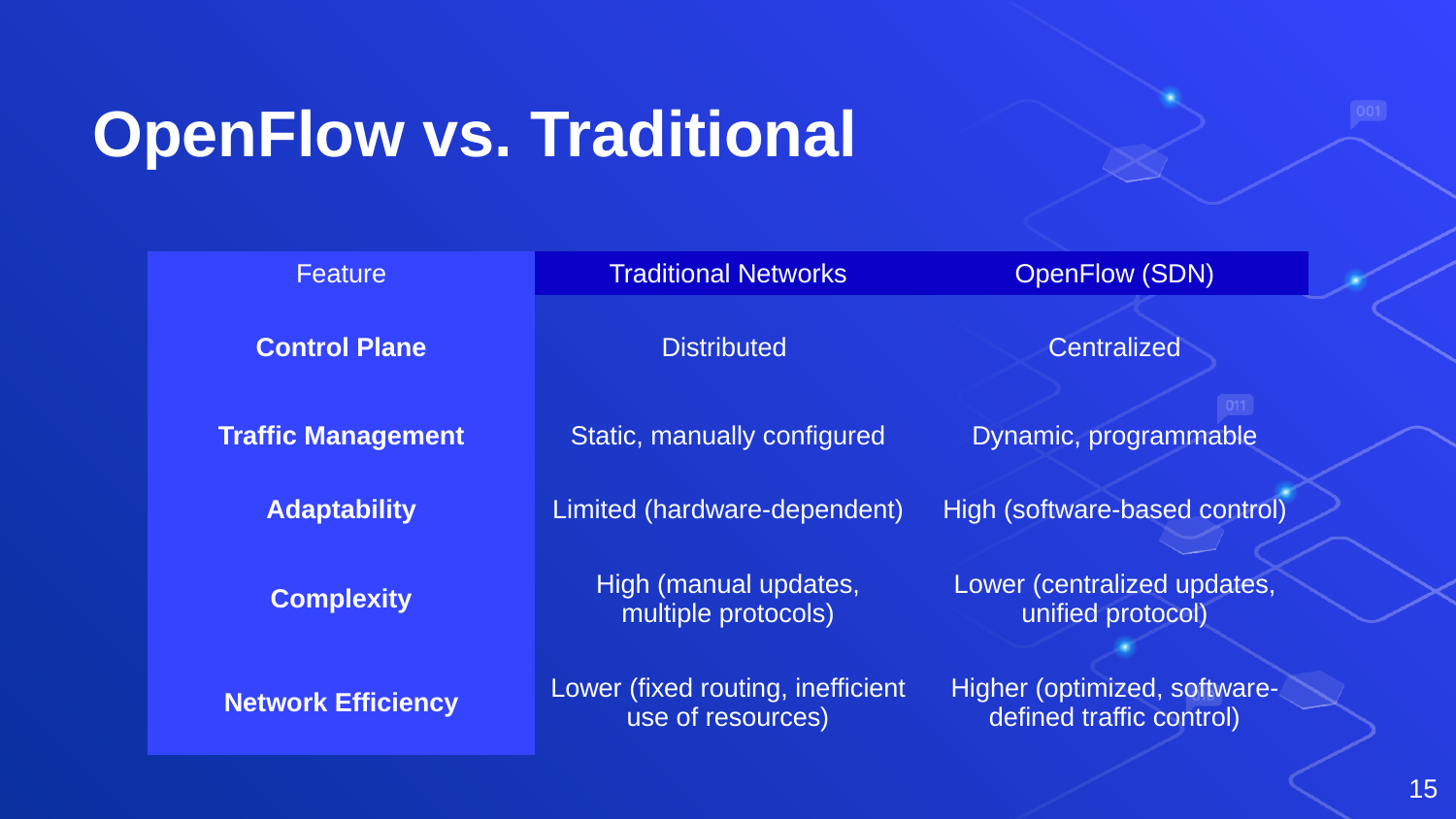

# OpenFlow vs. Traditional
| Feature | Traditional Networks | OpenFlow (SDN) |
| --- | --- | --- |
| Control Plane | Distributed | Centralized |
| Traffic Management | Static, manually configured | Dynamic, programmable |
| Adaptability | Limited (hardware-dependent) | High (software-based control) |
| Complexity | High (manual updates, multiple protocols) | Lower (centralized updates, unified protocol) |
| Network Efficiency | Lower (fixed routing, inefficient use of resources) | Higher (optimized, software-defined traffic control) |
15